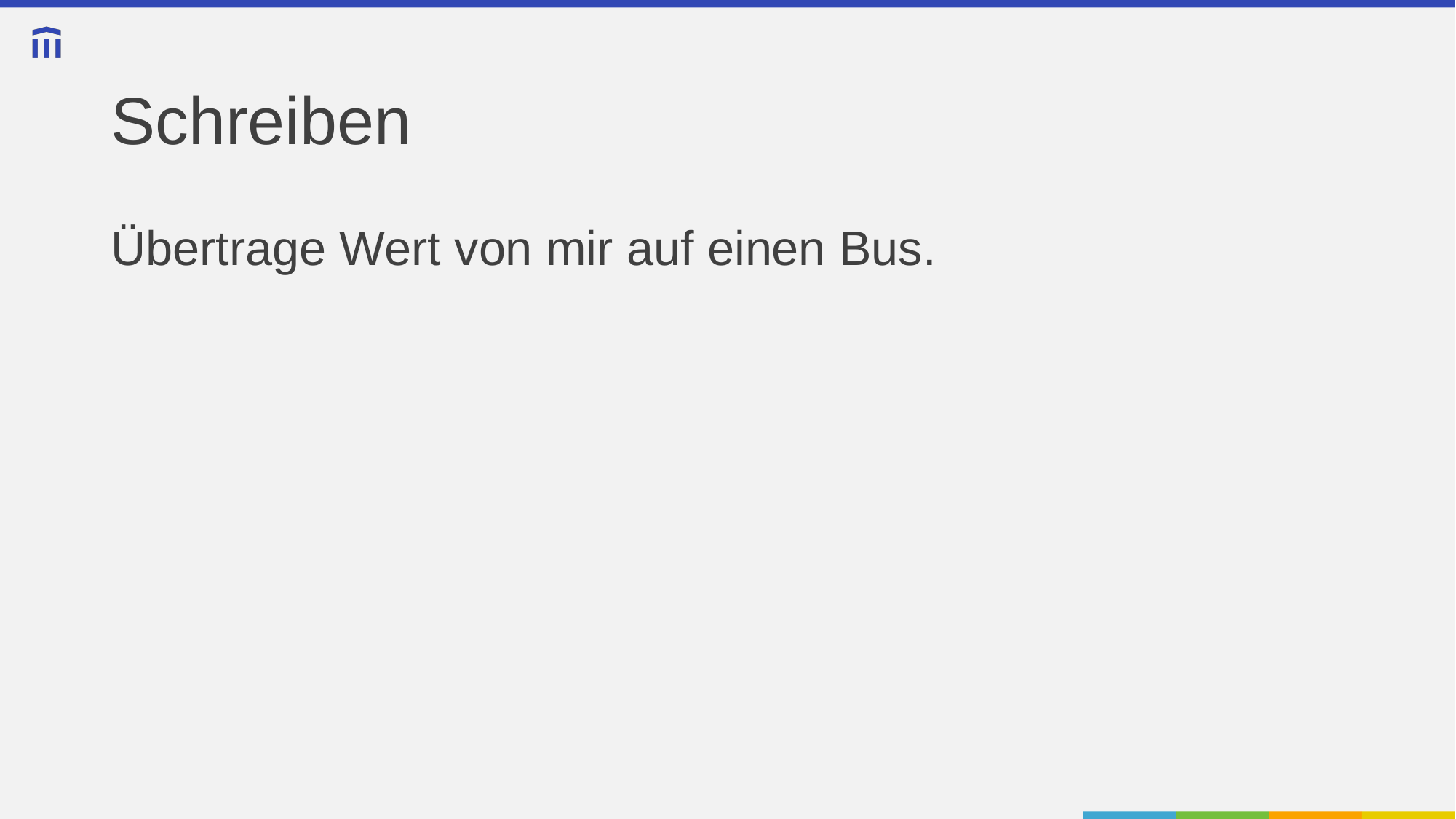

# Schreiben
Übertrage Wert von mir auf einen Bus.